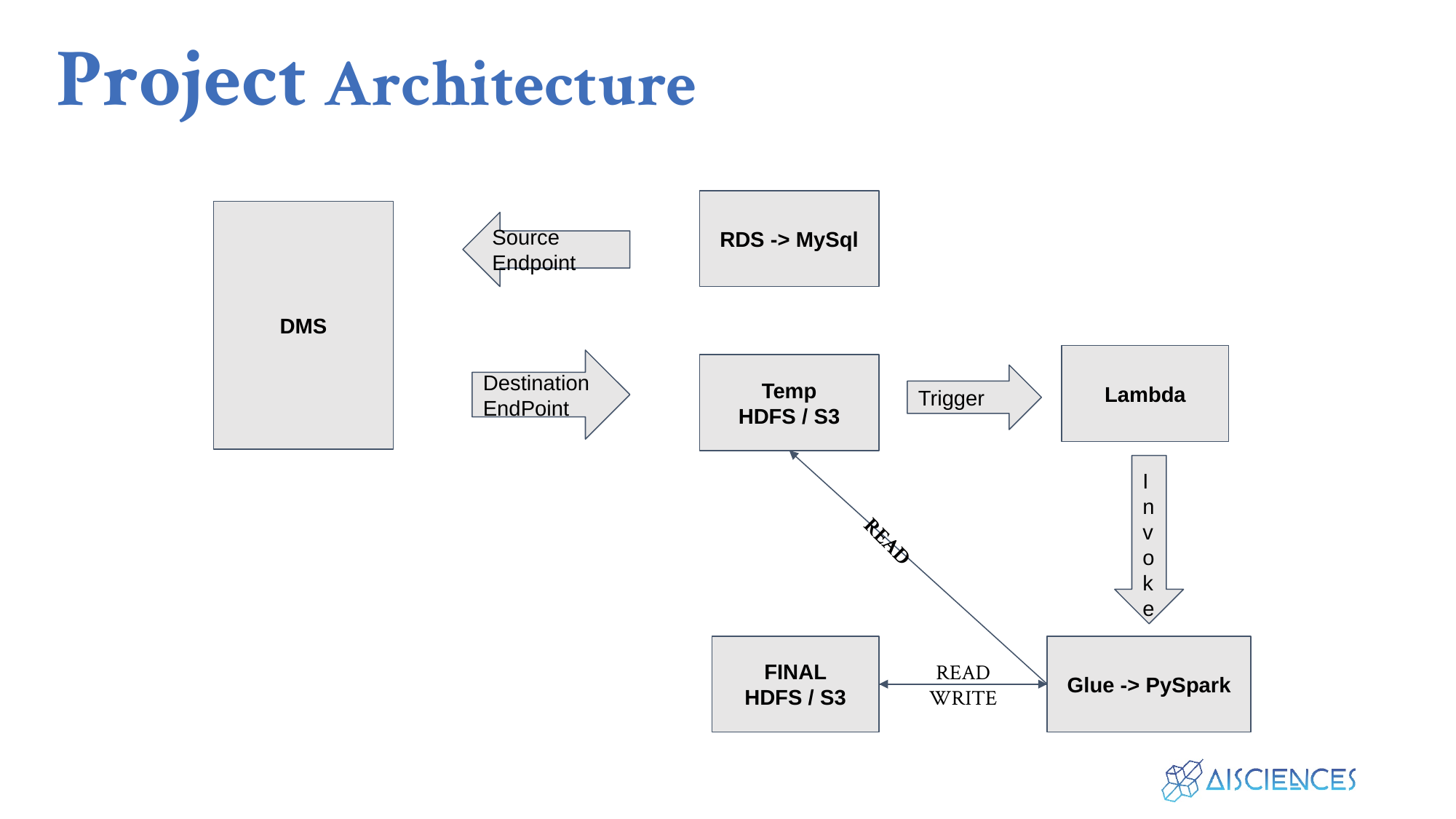

# Project Architecture
RDS -> MySql
DMS
Source Endpoint
Lambda
Destination EndPoint
Temp
HDFS / S3
Trigger

Invoke
READ
FINAL
HDFS / S3
Glue -> PySpark
READ
WRITE